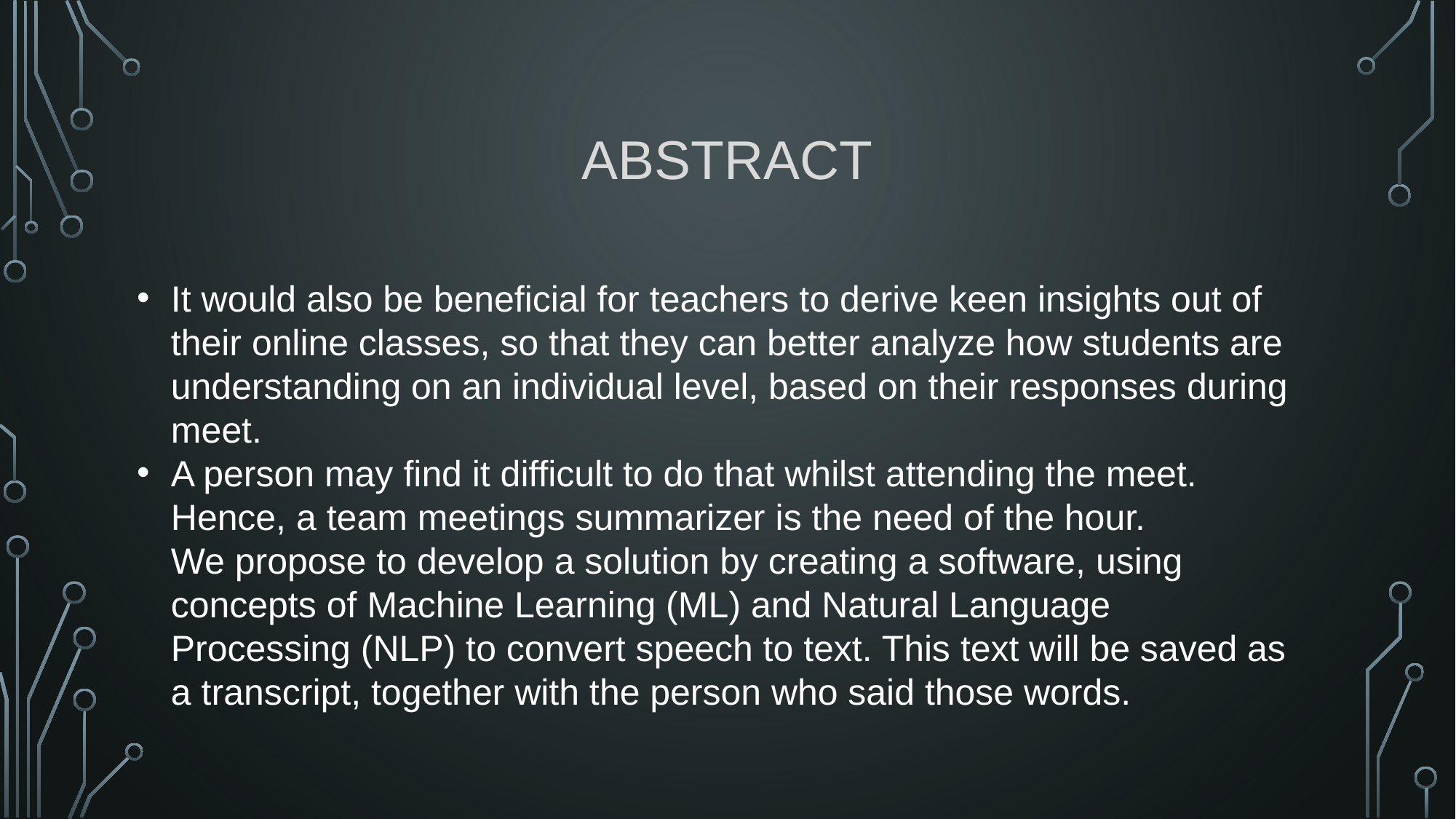

# Abstract
It would also be beneficial for teachers to derive keen insights out of their online classes, so that they can better analyze how students are understanding on an individual level, based on their responses during meet.
A person may find it difficult to do that whilst attending the meet. Hence, a team meetings summarizer is the need of the hour.
We propose to develop a solution by creating a software, using concepts of Machine Learning (ML) and Natural Language Processing (NLP) to convert speech to text. This text will be saved as a transcript, together with the person who said those words.